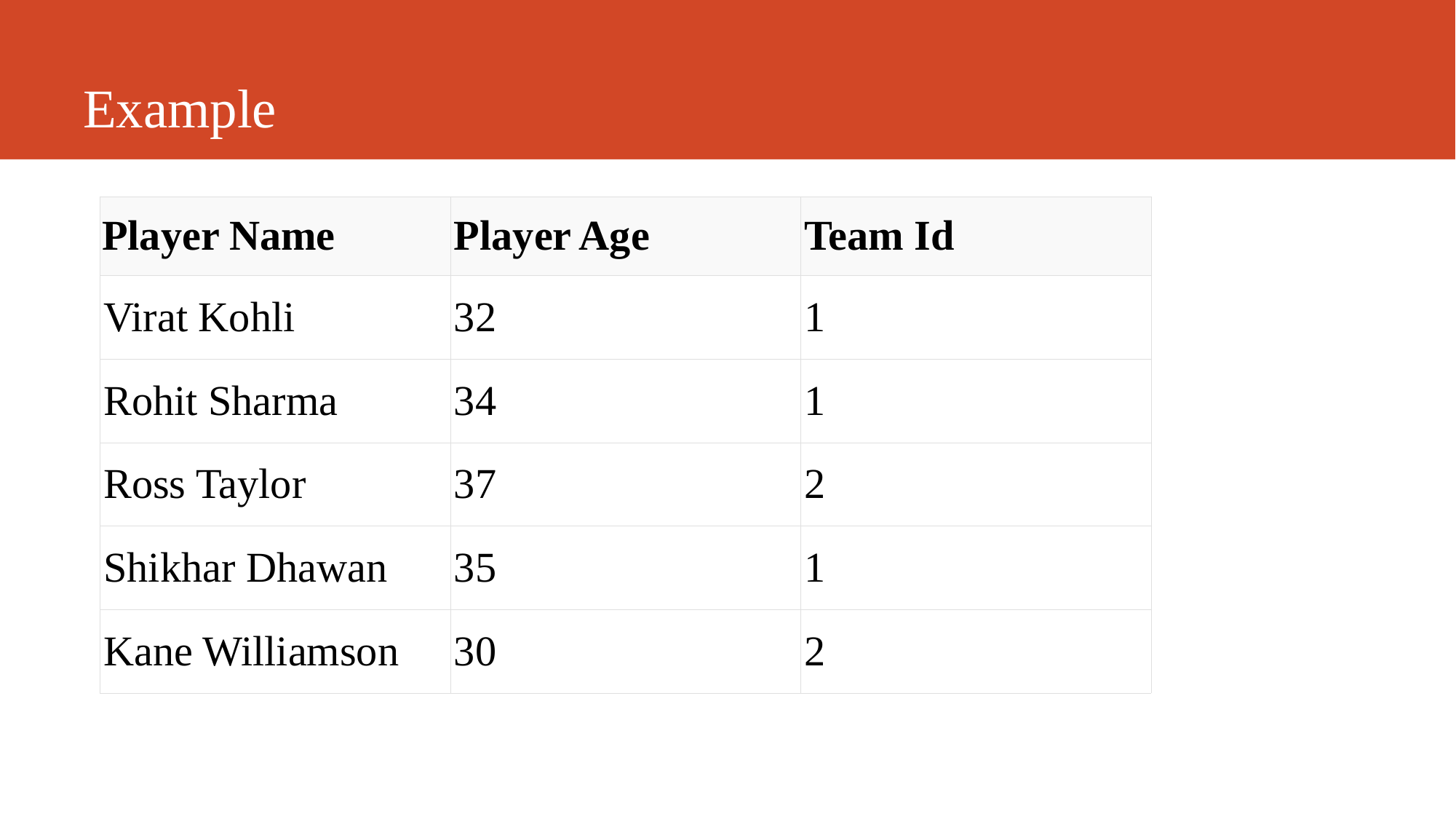

# Example
| Player Name | Player Age | Team Id |
| --- | --- | --- |
| Virat Kohli | 32 | 1 |
| Rohit Sharma | 34 | 1 |
| Ross Taylor | 37 | 2 |
| Shikhar Dhawan | 35 | 1 |
| Kane Williamson | 30 | 2 |